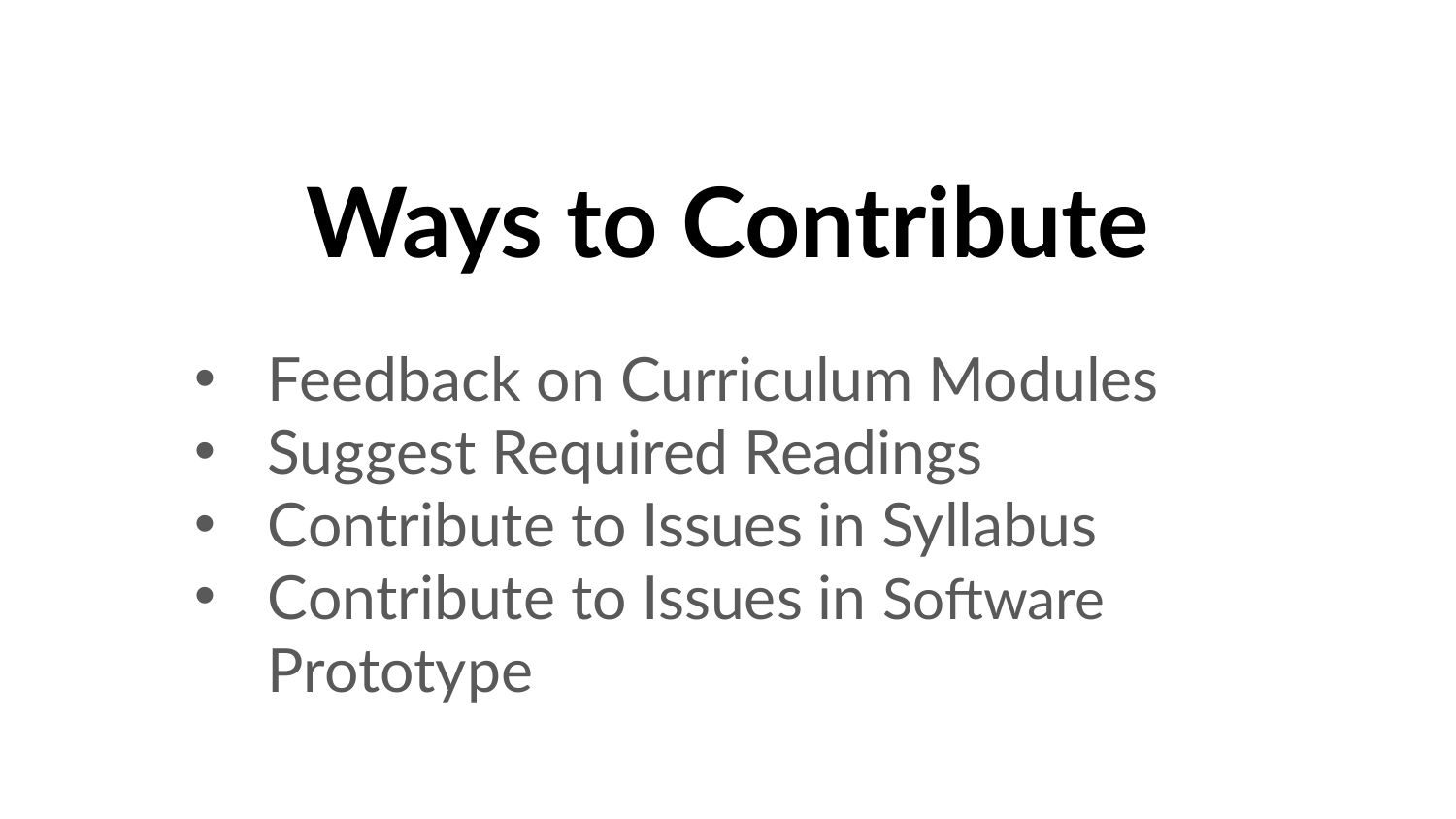

# Ways to Contribute
Feedback on Curriculum Modules
Suggest Required Readings
Contribute to Issues in Syllabus
Contribute to Issues in Software Prototype